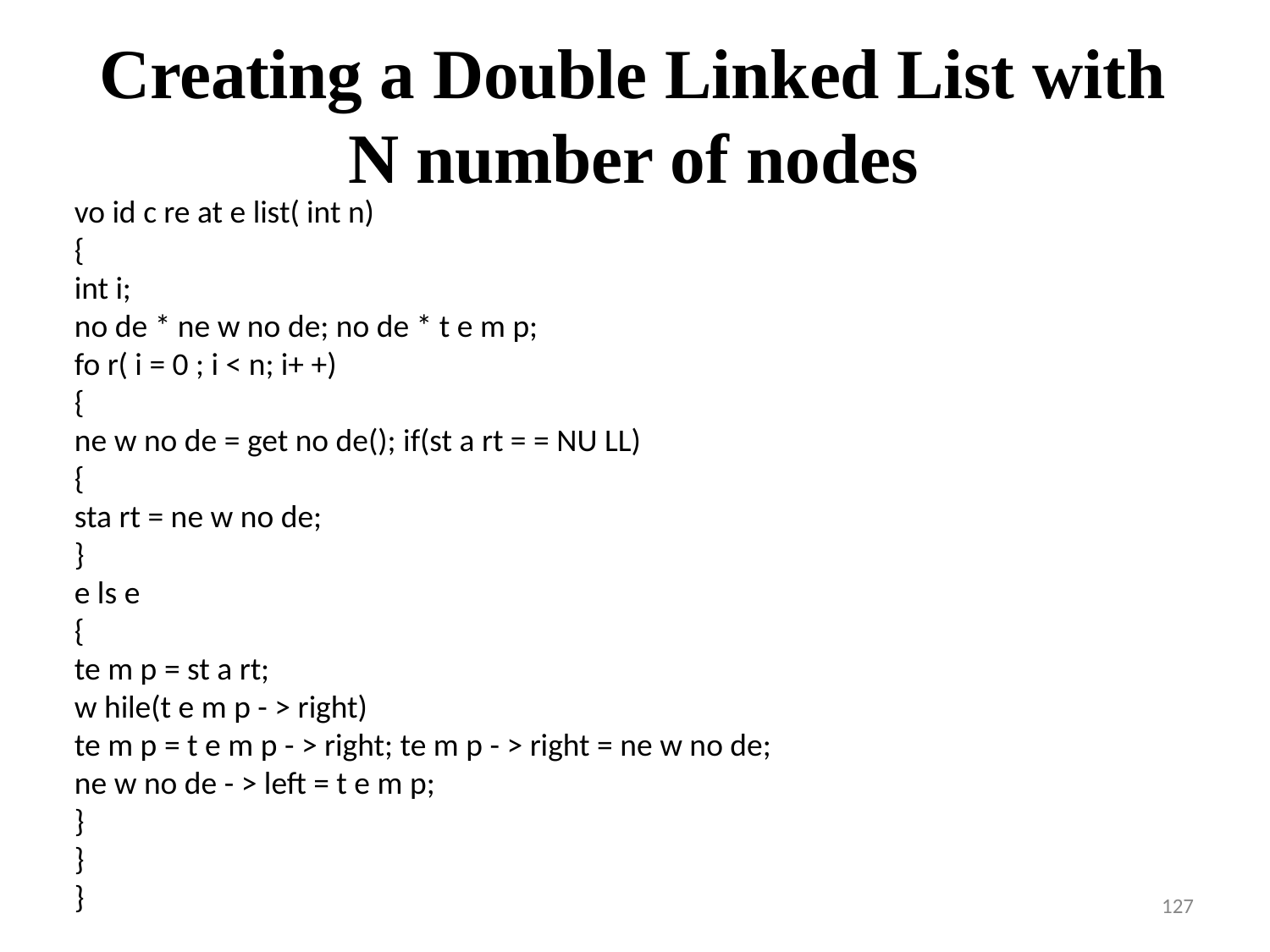

# Creating a Double Linked List with  N number of nodes
vo id c re at e list( int n)
{
int i;
no de * ne w no de; no de * t e m p;
fo r( i = 0 ; i < n; i+ +)
{
ne w no de = get no de(); if(st a rt = = NU LL)
{
sta rt = ne w no de;
}
e ls e
{
te m p = st a rt;
w hile(t e m p - > right)
te m p = t e m p - > right; te m p - > right = ne w no de;
ne w no de - > left = t e m p;
}
}
}

127